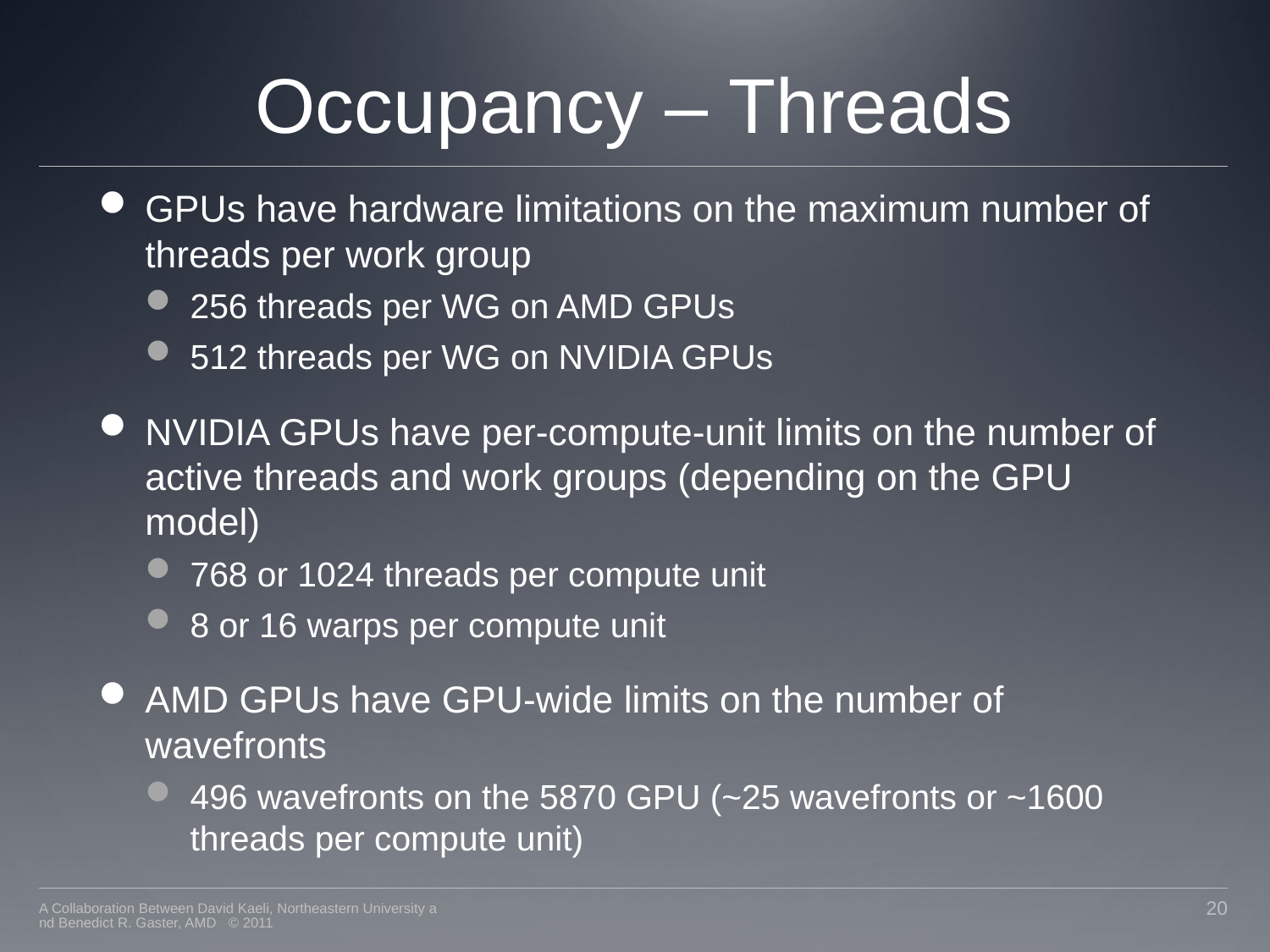

# Occupancy – Threads
GPUs have hardware limitations on the maximum number of threads per work group
256 threads per WG on AMD GPUs
512 threads per WG on NVIDIA GPUs
NVIDIA GPUs have per-compute-unit limits on the number of active threads and work groups (depending on the GPU model)
768 or 1024 threads per compute unit
8 or 16 warps per compute unit
AMD GPUs have GPU-wide limits on the number of wavefronts
496 wavefronts on the 5870 GPU (~25 wavefronts or ~1600 threads per compute unit)
A Collaboration Between David Kaeli, Northeastern University and Benedict R. Gaster, AMD   © 2011
20